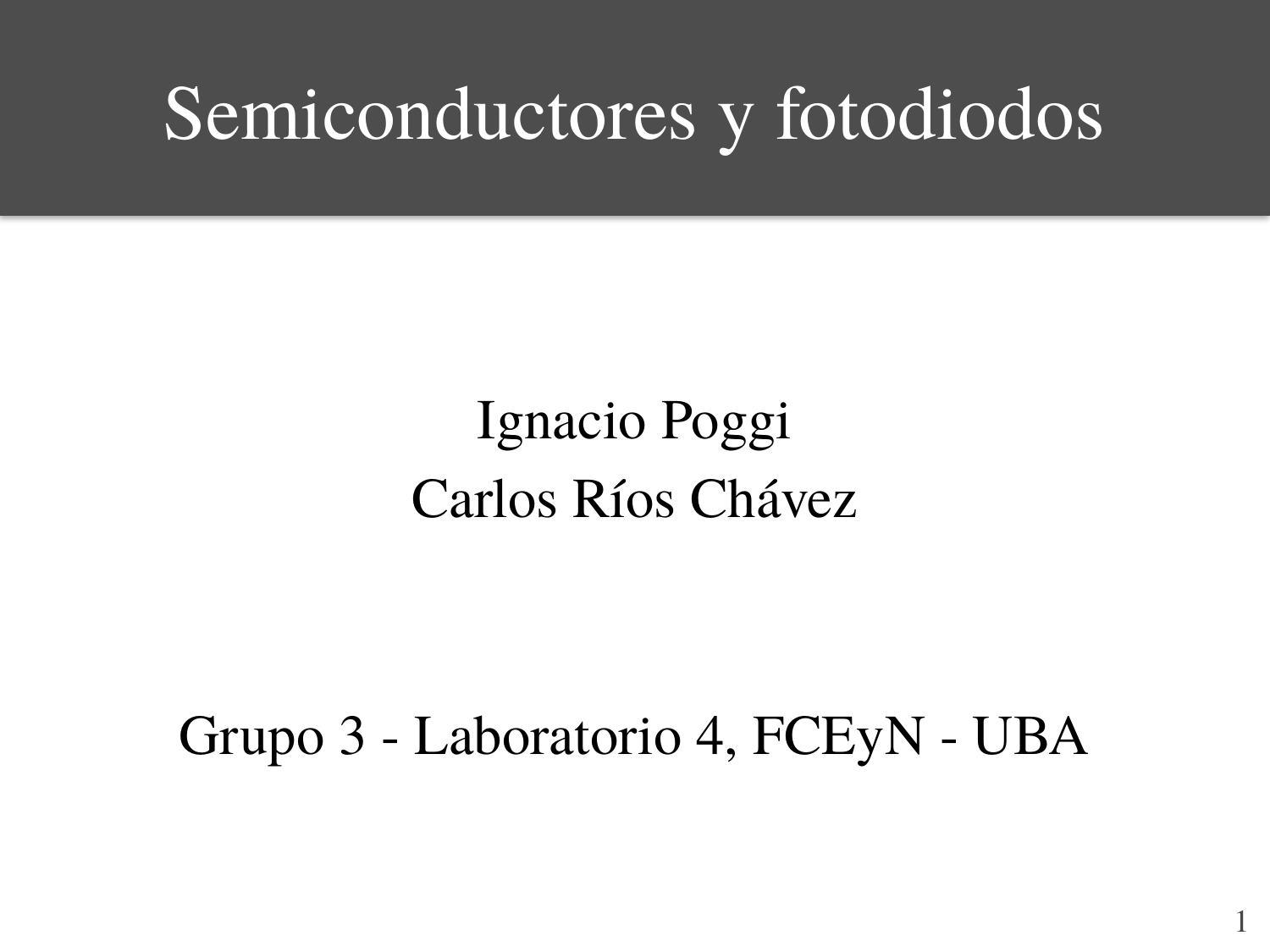

Semiconductores y fotodiodos
Ignacio Poggi
Carlos Ríos Chávez

Grupo 3 - Laboratorio 4, FCEyN - UBA

1